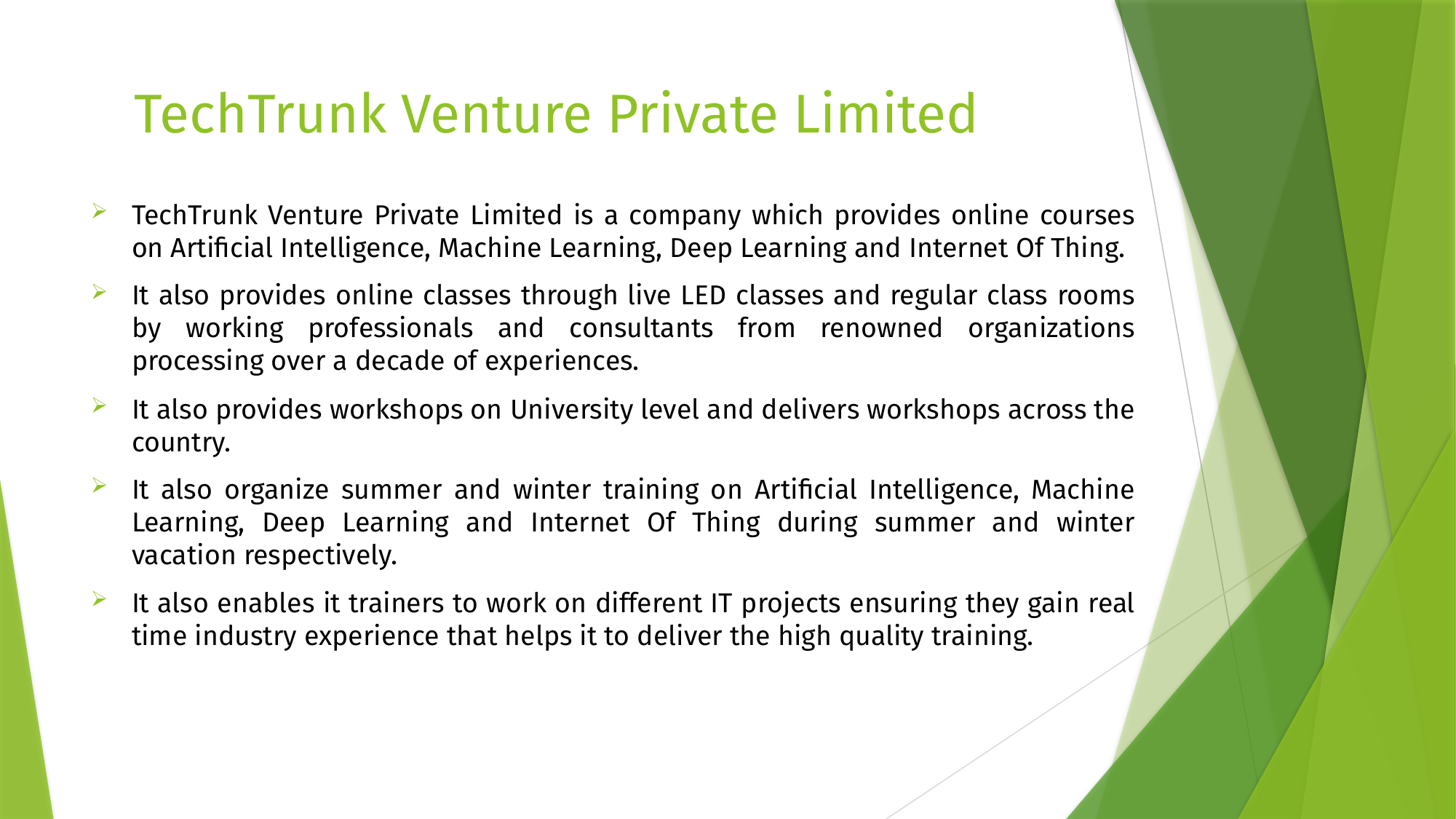

# TechTrunk Venture Private Limited
TechTrunk Venture Private Limited is a company which provides online courses on Artificial Intelligence, Machine Learning, Deep Learning and Internet Of Thing.
It also provides online classes through live LED classes and regular class rooms by working professionals and consultants from renowned organizations processing over a decade of experiences.
It also provides workshops on University level and delivers workshops across the country.
It also organize summer and winter training on Artificial Intelligence, Machine Learning, Deep Learning and Internet Of Thing during summer and winter vacation respectively.
It also enables it trainers to work on different IT projects ensuring they gain real time industry experience that helps it to deliver the high quality training.